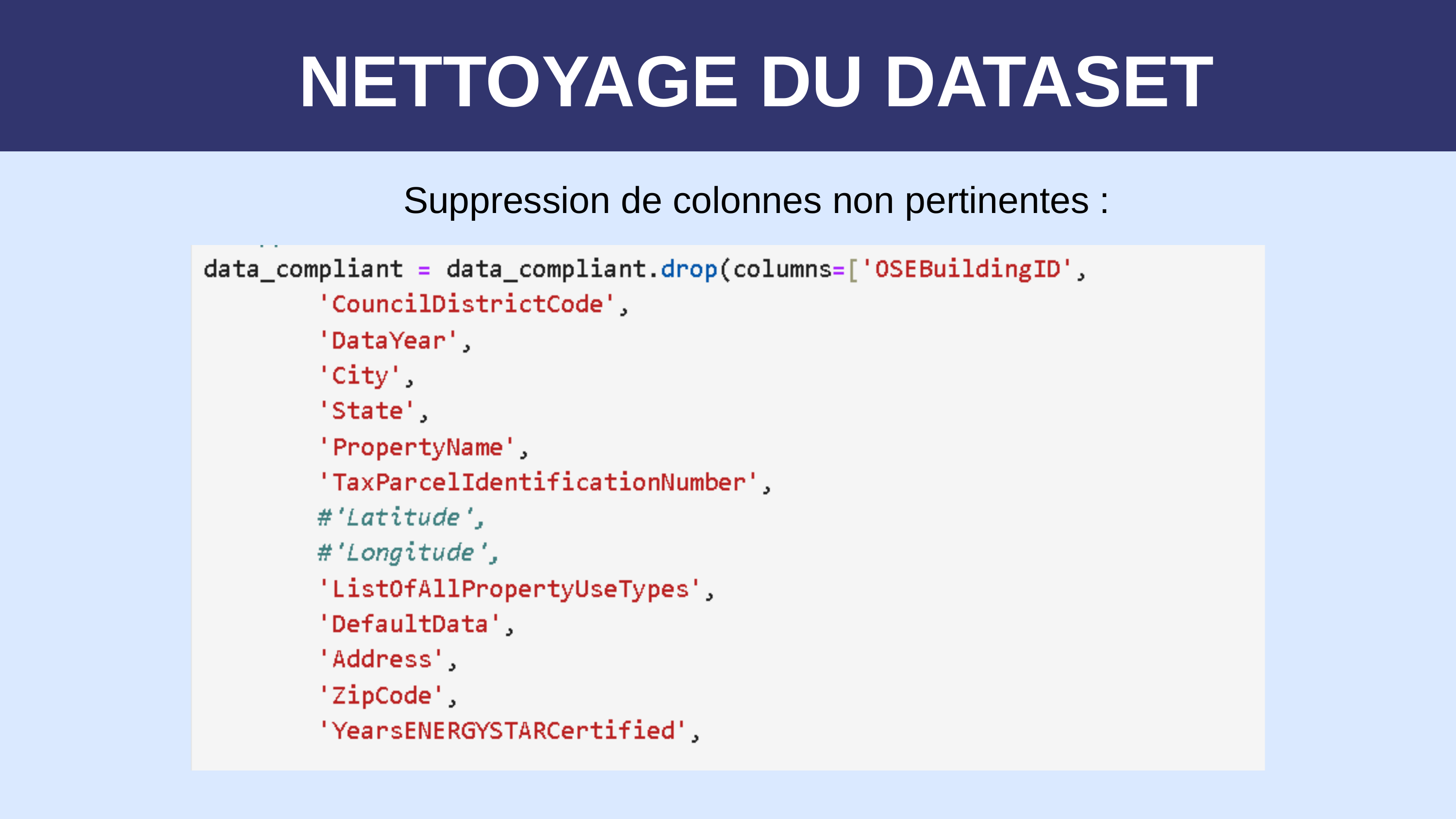

NETTOYAGE DU DATASET
Suppression de colonnes non pertinentes :